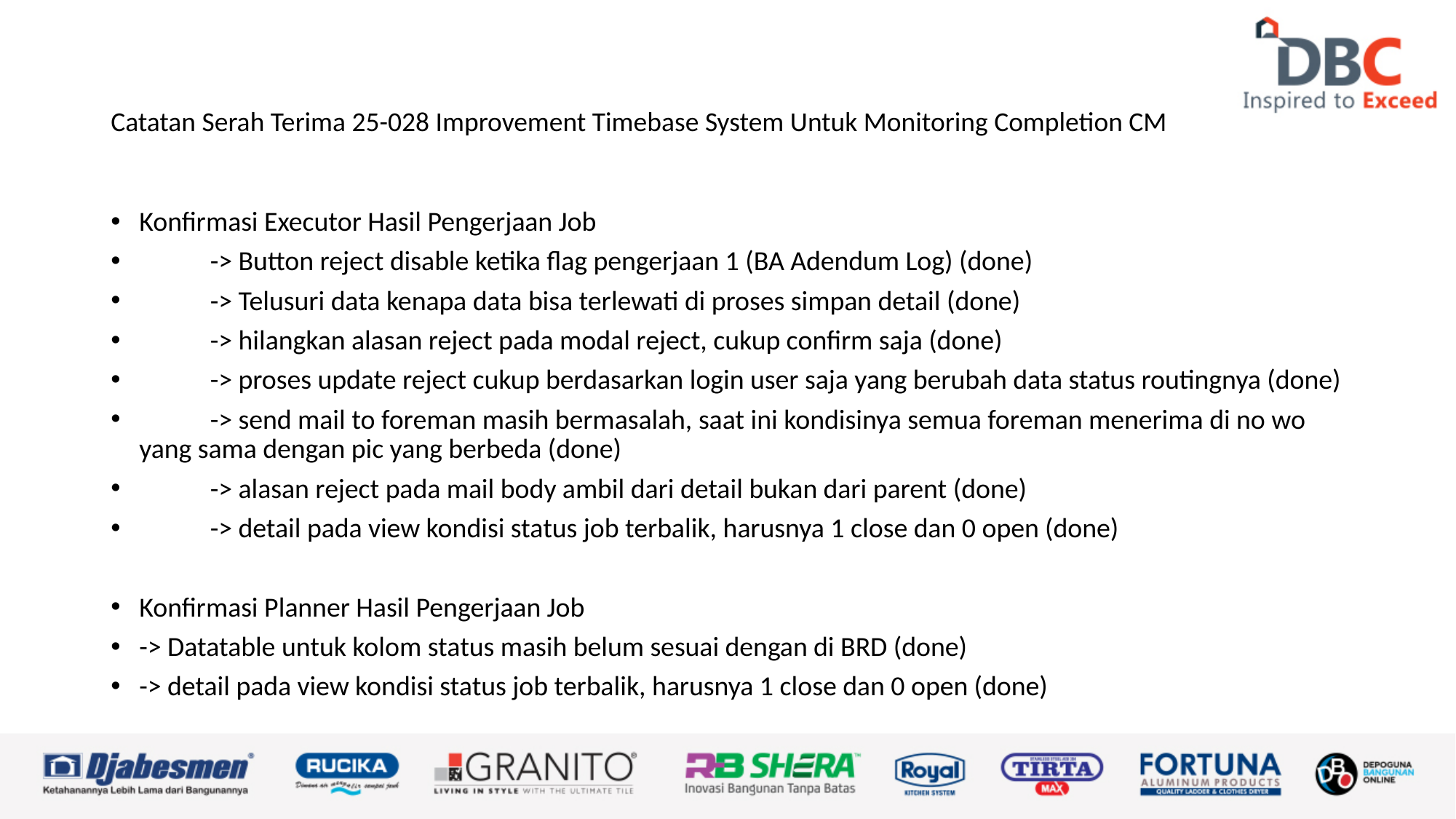

# Catatan Serah Terima 25-028 Improvement Timebase System Untuk Monitoring Completion CM
Konfirmasi Executor Hasil Pengerjaan Job
	-> Button reject disable ketika flag pengerjaan 1 (BA Adendum Log) (done)
	-> Telusuri data kenapa data bisa terlewati di proses simpan detail (done)
	-> hilangkan alasan reject pada modal reject, cukup confirm saja (done)
	-> proses update reject cukup berdasarkan login user saja yang berubah data status routingnya (done)
	-> send mail to foreman masih bermasalah, saat ini kondisinya semua foreman menerima di no wo yang sama dengan pic yang berbeda (done)
	-> alasan reject pada mail body ambil dari detail bukan dari parent (done)
	-> detail pada view kondisi status job terbalik, harusnya 1 close dan 0 open (done)

Konfirmasi Planner Hasil Pengerjaan Job
	-> Datatable untuk kolom status masih belum sesuai dengan di BRD (done)
	-> detail pada view kondisi status job terbalik, harusnya 1 close dan 0 open (done)